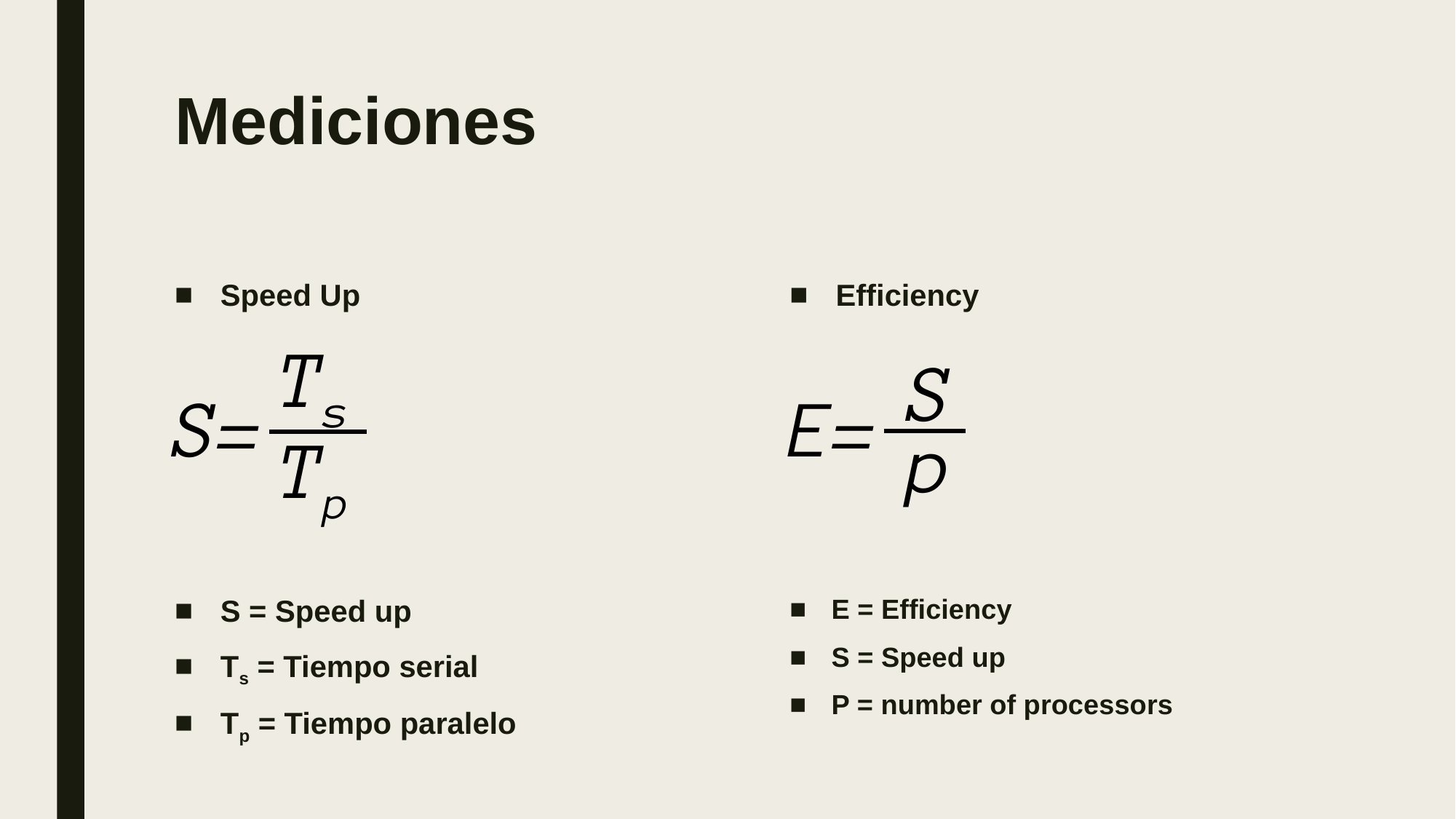

# Mediciones
Speed Up
Efficiency
Ts
S
S=
E=
p
Tp
S = Speed up
Ts = Tiempo serial
Tp = Tiempo paralelo
E = Efficiency
S = Speed up
P = number of processors